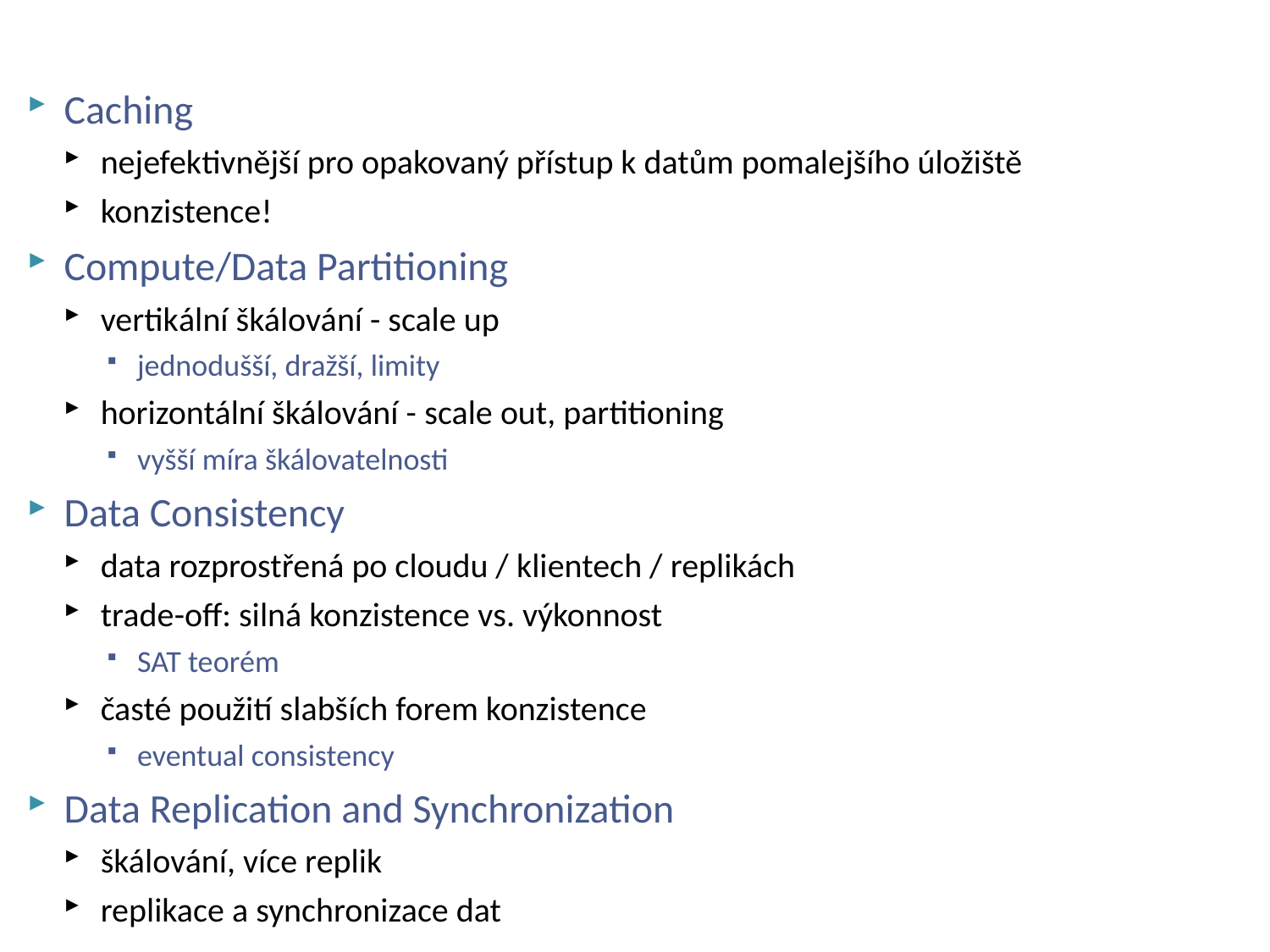

# Primers and Guidances
Caching
nejefektivnější pro opakovaný přístup k datům pomalejšího úložiště
konzistence!
Compute/Data Partitioning
vertikální škálování - scale up
jednodušší, dražší, limity
horizontální škálování - scale out, partitioning
vyšší míra škálovatelnosti
Data Consistency
data rozprostřená po cloudu / klientech / replikách
trade-off: silná konzistence vs. výkonnost
SAT teorém
časté použití slabších forem konzistence
eventual consistency
Data Replication and Synchronization
škálování, více replik
replikace a synchronizace dat